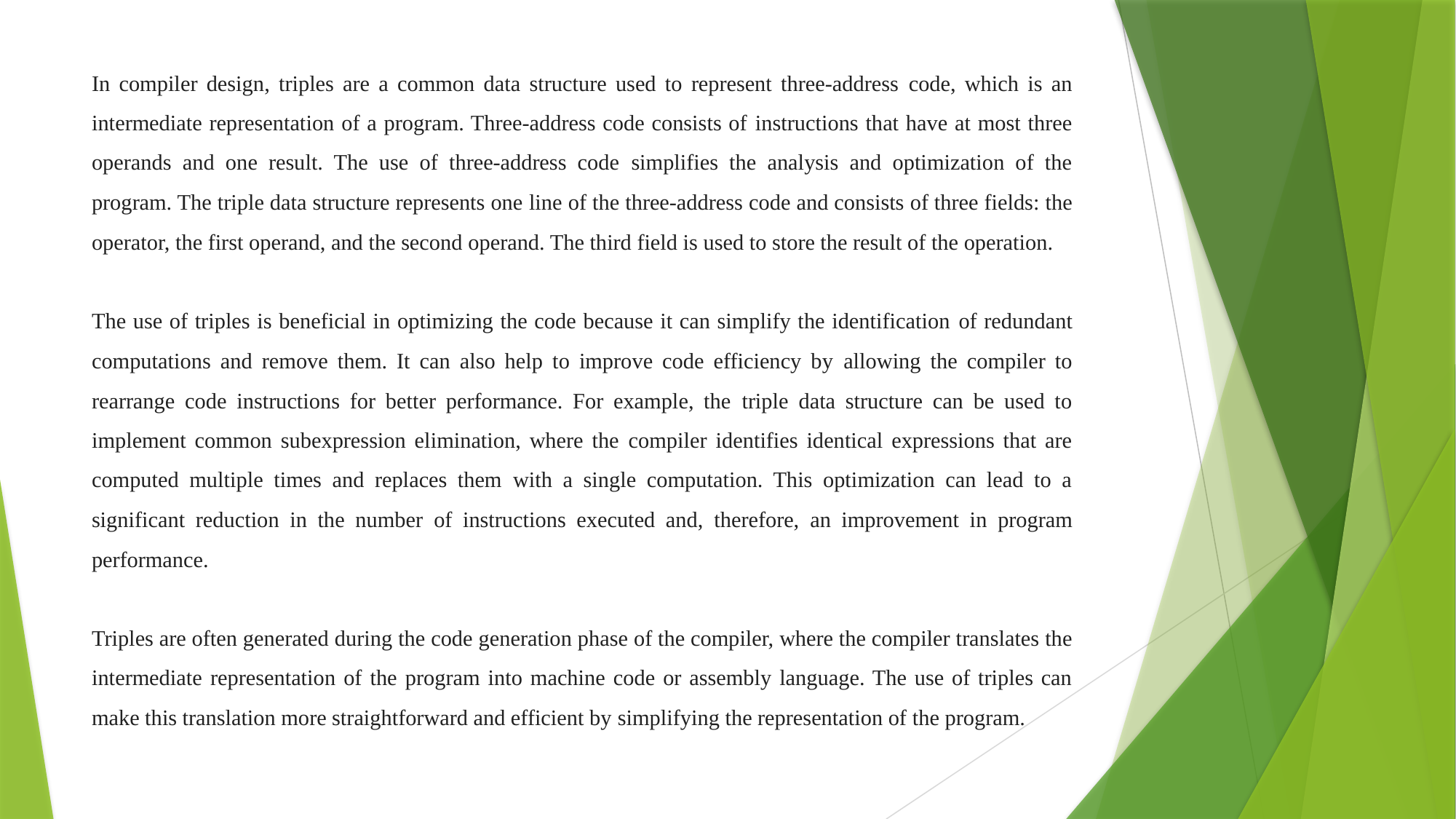

In compiler design, triples are a common data structure used to represent three-address code, which is an intermediate representation of a program. Three-address code consists of instructions that have at most three operands and one result. The use of three-address code simplifies the analysis and optimization of the program. The triple data structure represents one line of the three-address code and consists of three fields: the operator, the first operand, and the second operand. The third field is used to store the result of the operation.

The use of triples is beneficial in optimizing the code because it can simplify the identification of redundant computations and remove them. It can also help to improve code efficiency by allowing the compiler to rearrange code instructions for better performance. For example, the triple data structure can be used to implement common subexpression elimination, where the compiler identifies identical expressions that are computed multiple times and replaces them with a single computation. This optimization can lead to a significant reduction in the number of instructions executed and, therefore, an improvement in program performance.

Triples are often generated during the code generation phase of the compiler, where the compiler translates the intermediate representation of the program into machine code or assembly language. The use of triples can make this translation more straightforward and efficient by simplifying the representation of the program.